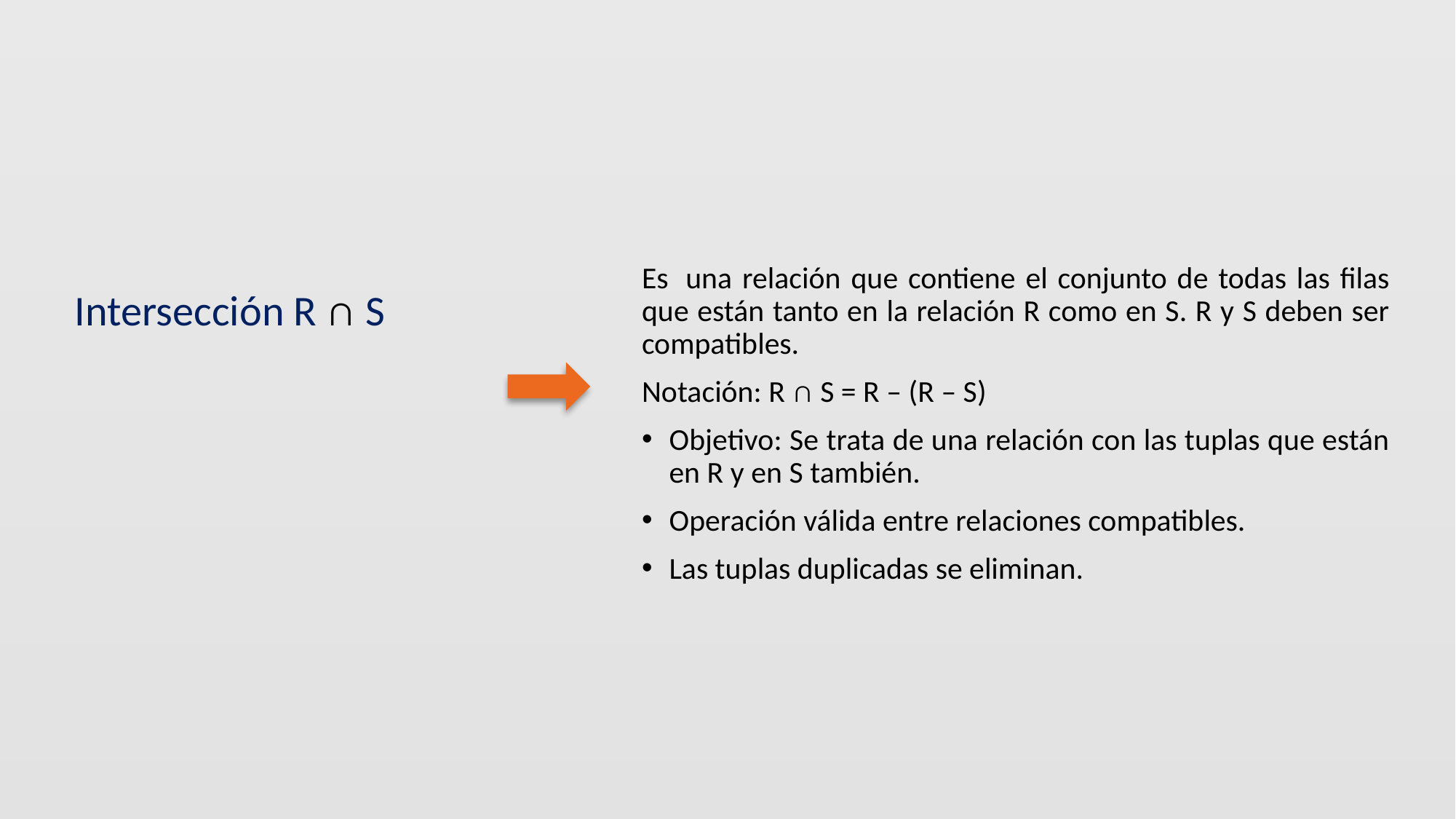

Es  una relación que contiene el conjunto de todas las filas que están tanto en la relación R como en S. R y S deben ser compatibles.
Notación: R ∩ S = R – (R – S)
Objetivo: Se trata de una relación con las tuplas que están en R y en S también.
Operación válida entre relaciones compatibles.
Las tuplas duplicadas se eliminan.
Intersección R ∩ S